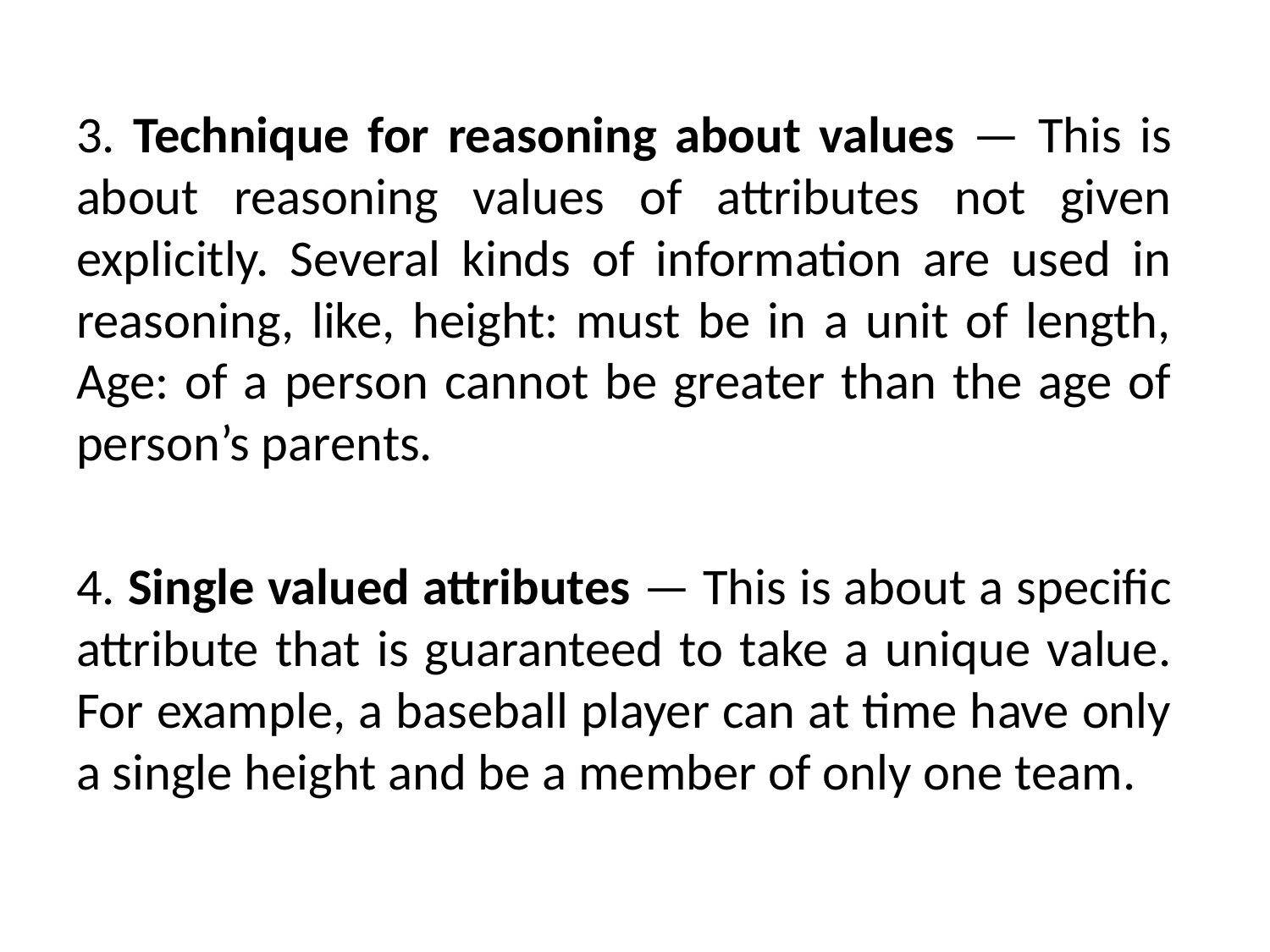

3. Technique for reasoning about values — This is about reasoning values of attributes not given explicitly. Several kinds of information are used in reasoning, like, height: must be in a unit of length, Age: of a person cannot be greater than the age of person’s parents.

4. Single valued attributes — This is about a specific attribute that is guaranteed to take a unique value. For example, a baseball player can at time have only a single height and be a member of only one team.